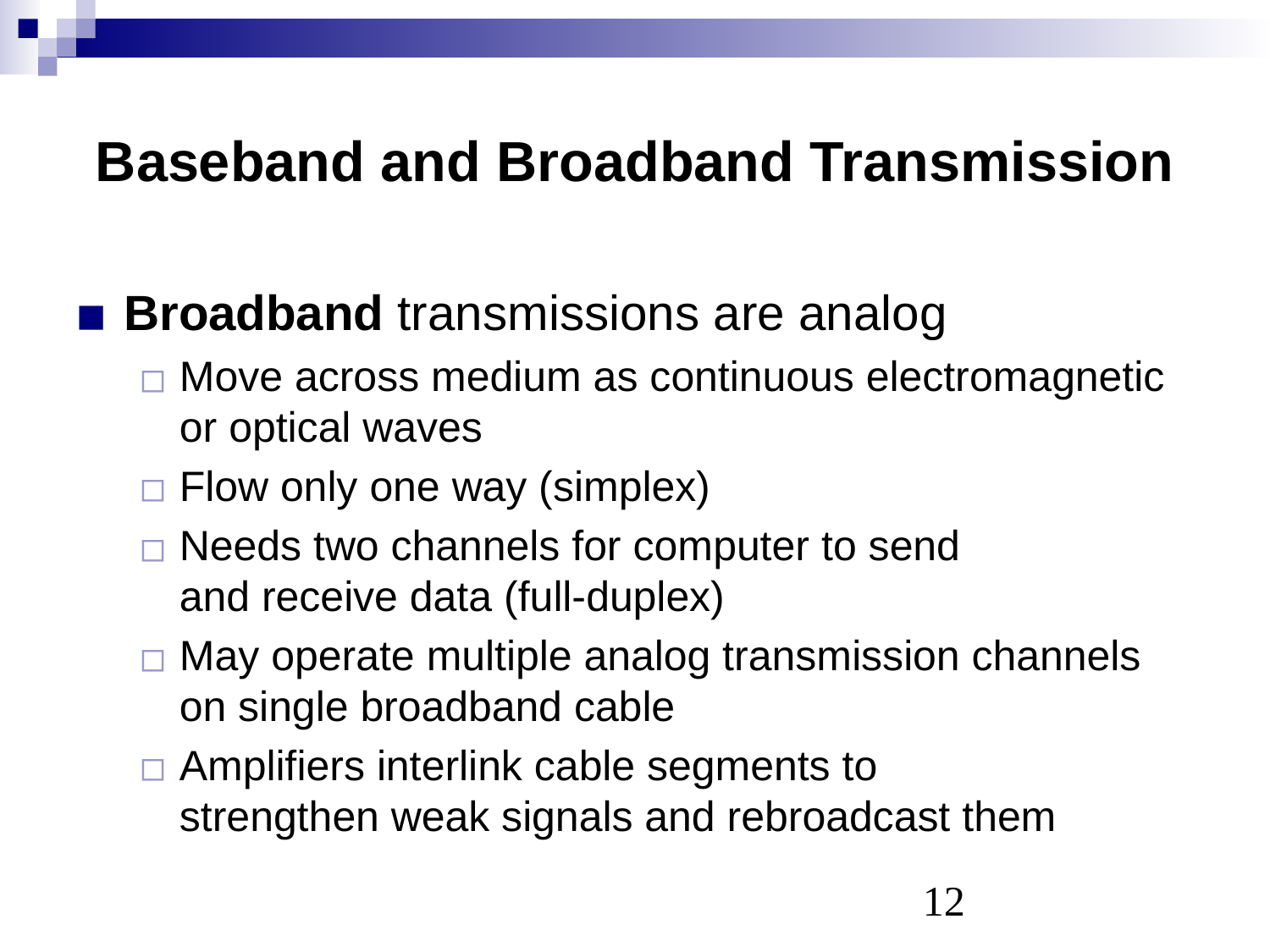

# Baseband and Broadband Transmission
Broadband transmissions are analog
Move across medium as continuous electromagnetic or optical waves
Flow only one way (simplex)
Needs two channels for computer to send
and receive data (full-duplex)
May operate multiple analog transmission channels on single broadband cable
Amplifiers interlink cable segments to
strengthen weak signals and rebroadcast them
12